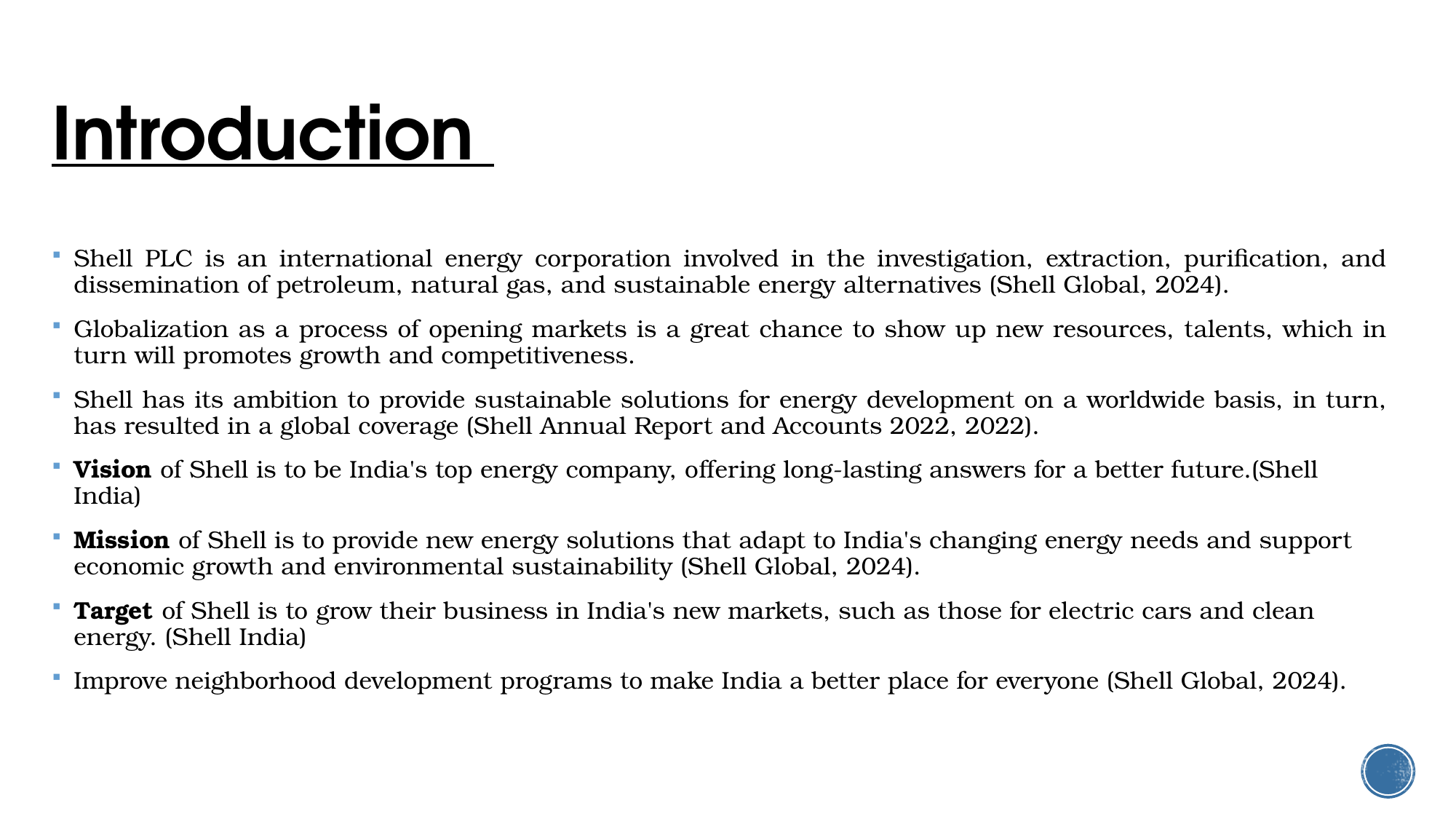

# Introduction
Shell PLC is an international energy corporation involved in the investigation, extraction, purification, and dissemination of petroleum, natural gas, and sustainable energy alternatives (Shell Global, 2024).
Globalization as a process of opening markets is a great chance to show up new resources, talents, which in turn will promotes growth and competitiveness.
Shell has its ambition to provide sustainable solutions for energy development on a worldwide basis, in turn, has resulted in a global coverage (Shell Annual Report and Accounts 2022, 2022).
Vision of Shell is to be India's top energy company, offering long-lasting answers for a better future.(Shell India)
Mission of Shell is to provide new energy solutions that adapt to India's changing energy needs and support economic growth and environmental sustainability (Shell Global, 2024).
Target of Shell is to grow their business in India's new markets, such as those for electric cars and clean energy. (Shell India)
Improve neighborhood development programs to make India a better place for everyone (Shell Global, 2024).